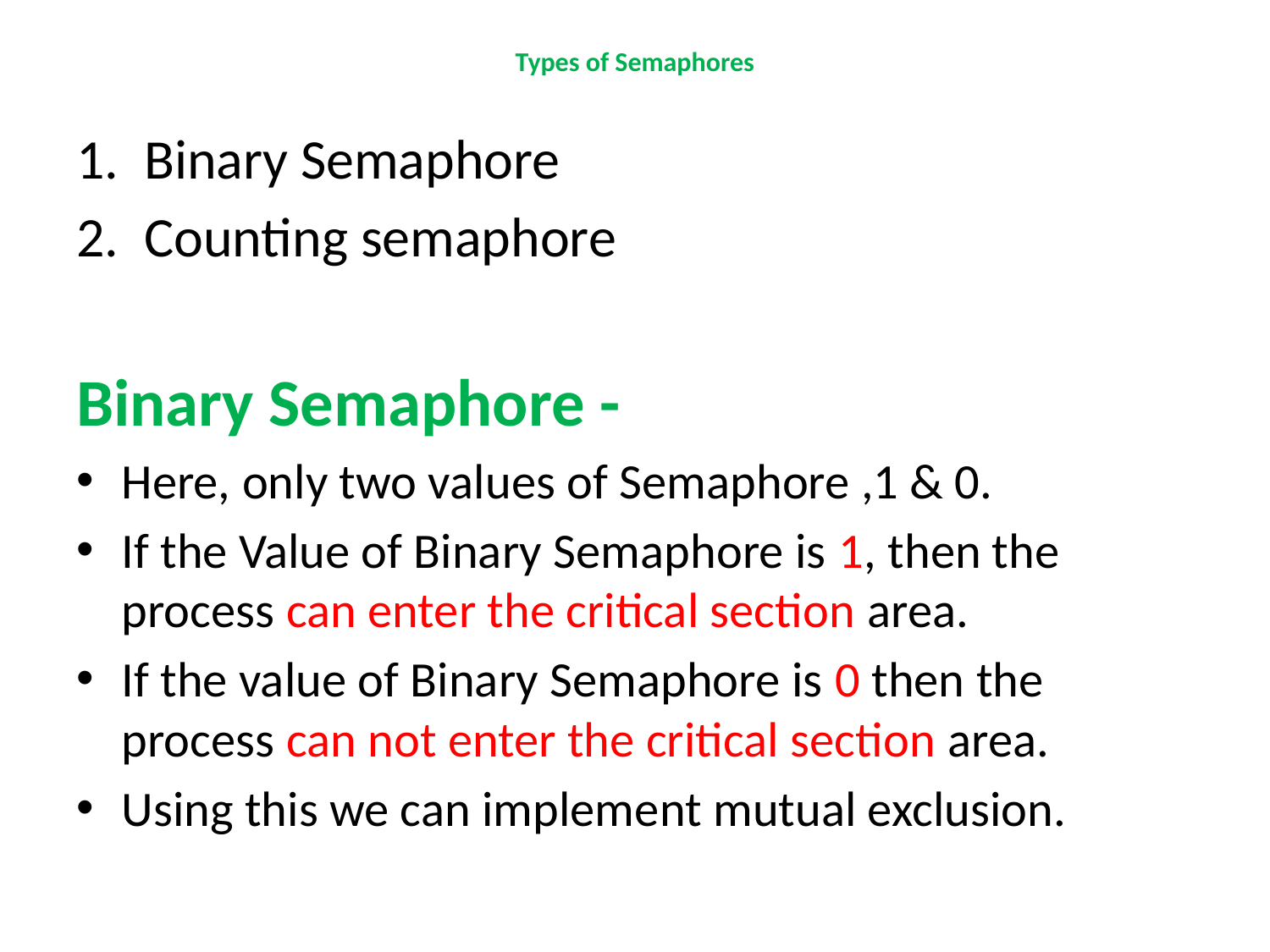

# Types of Semaphores
Binary Semaphore
Counting semaphore

Binary Semaphore -
Here, only two values of Semaphore ,1 & 0.
If the Value of Binary Semaphore is 1, then the process can enter the critical section area.
If the value of Binary Semaphore is 0 then the process can not enter the critical section area.
Using this we can implement mutual exclusion.